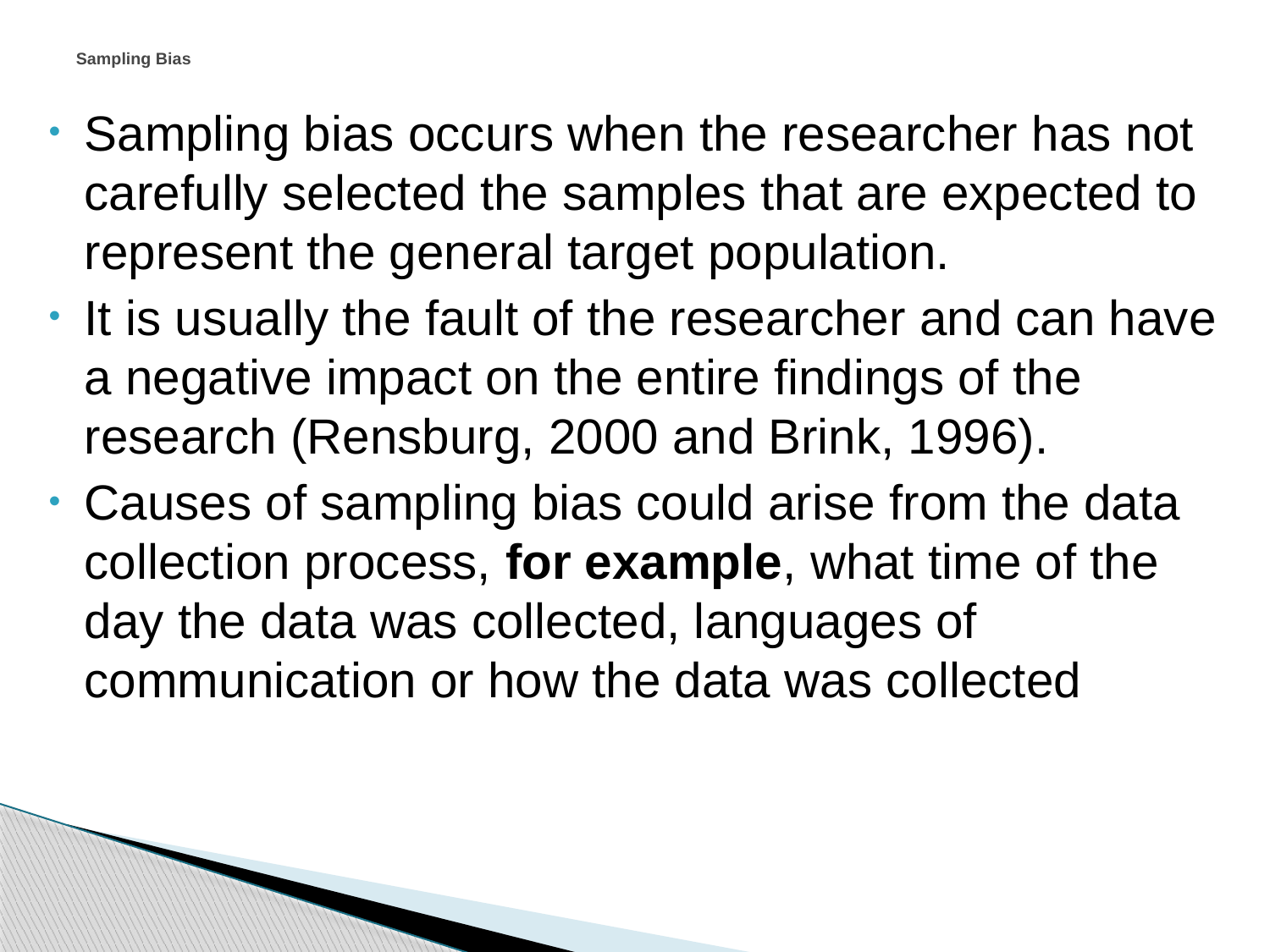

# Sampling Bias
Sampling bias occurs when the researcher has not carefully selected the samples that are expected to represent the general target population.
It is usually the fault of the researcher and can have a negative impact on the entire findings of the research (Rensburg, 2000 and Brink, 1996).
Causes of sampling bias could arise from the data collection process, for example, what time of the day the data was collected, languages of communication or how the data was collected